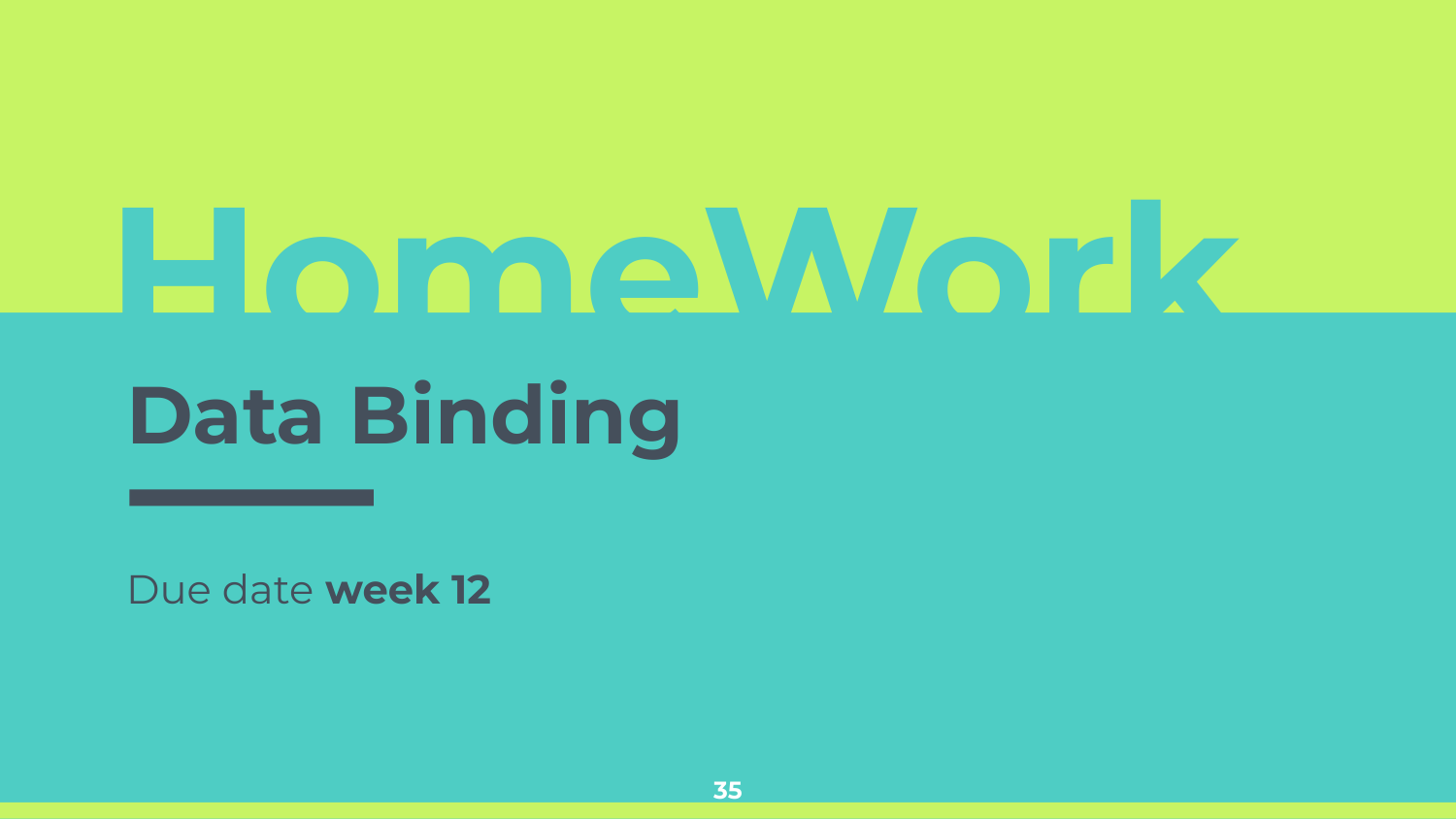

HomeWork
Data Binding

Due date week 12
35